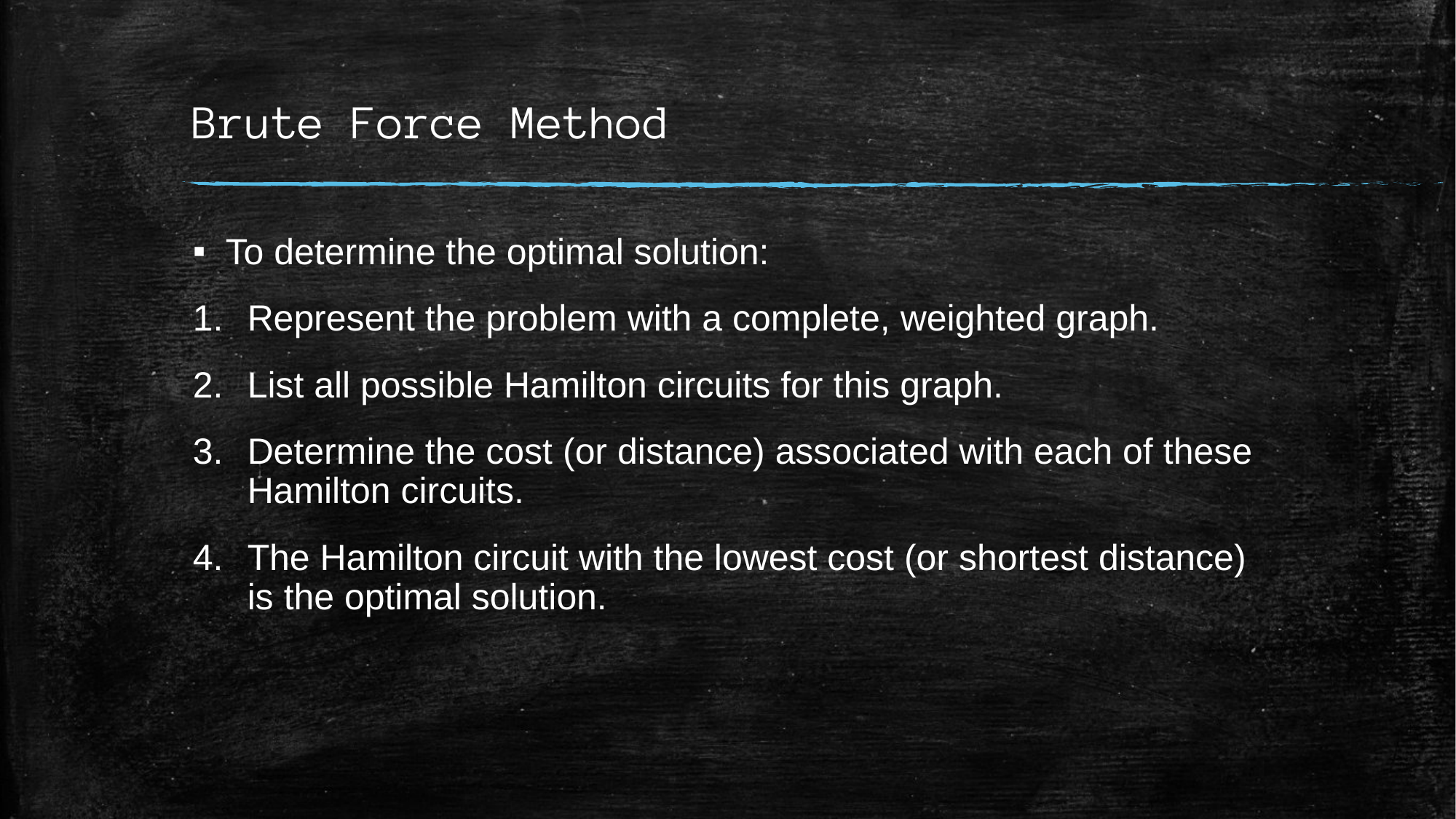

# Brute Force Method
To determine the optimal solution:
Represent the problem with a complete, weighted graph.
List all possible Hamilton circuits for this graph.
Determine the cost (or distance) associated with each of these Hamilton circuits.
The Hamilton circuit with the lowest cost (or shortest distance) is the optimal solution.